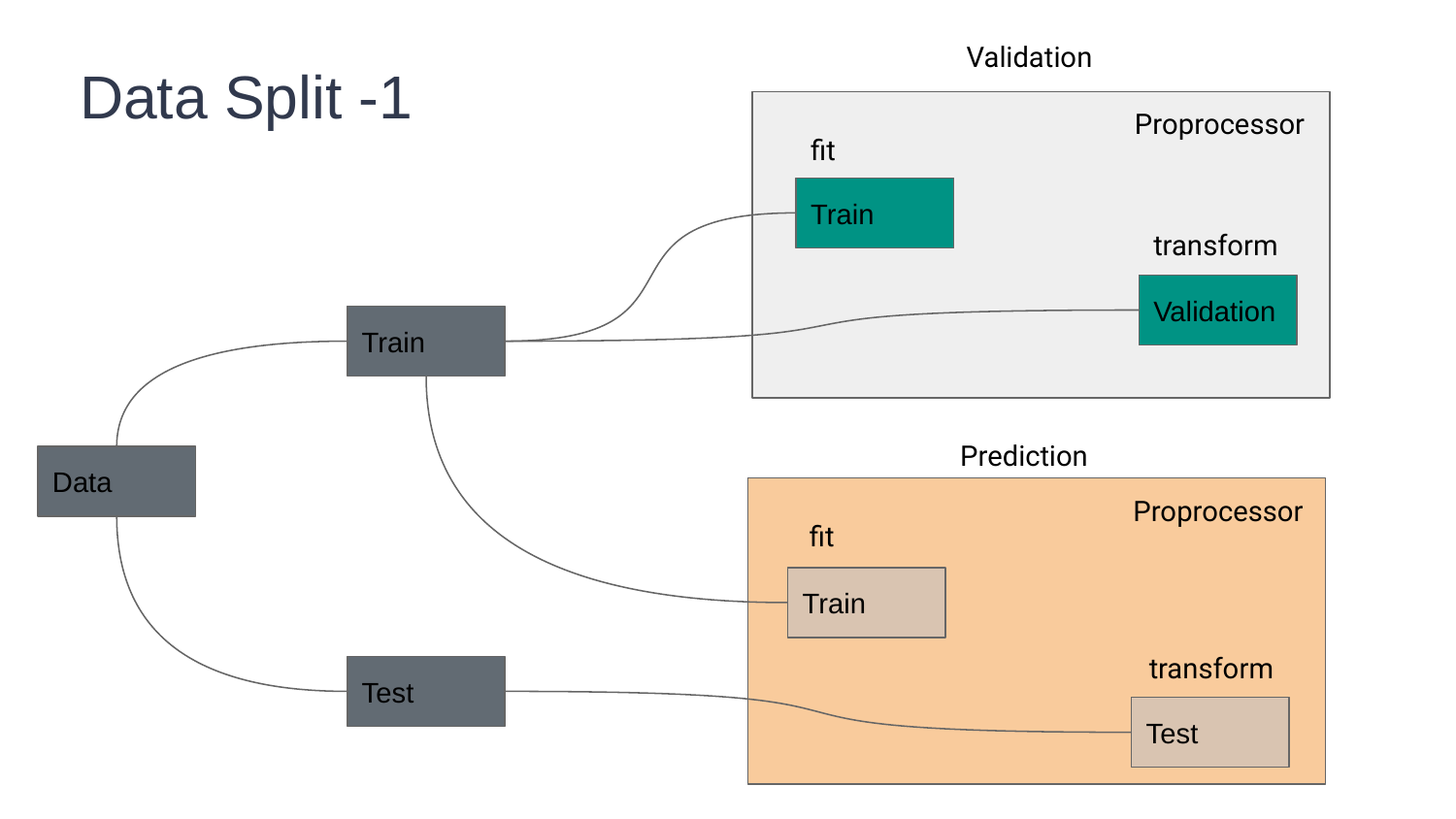

Validation
Data Split -1

Proprocessor
fit
Train
transform
Validation
Train
Prediction
Data

Proprocessor
fit
Train
transform
Test
Test